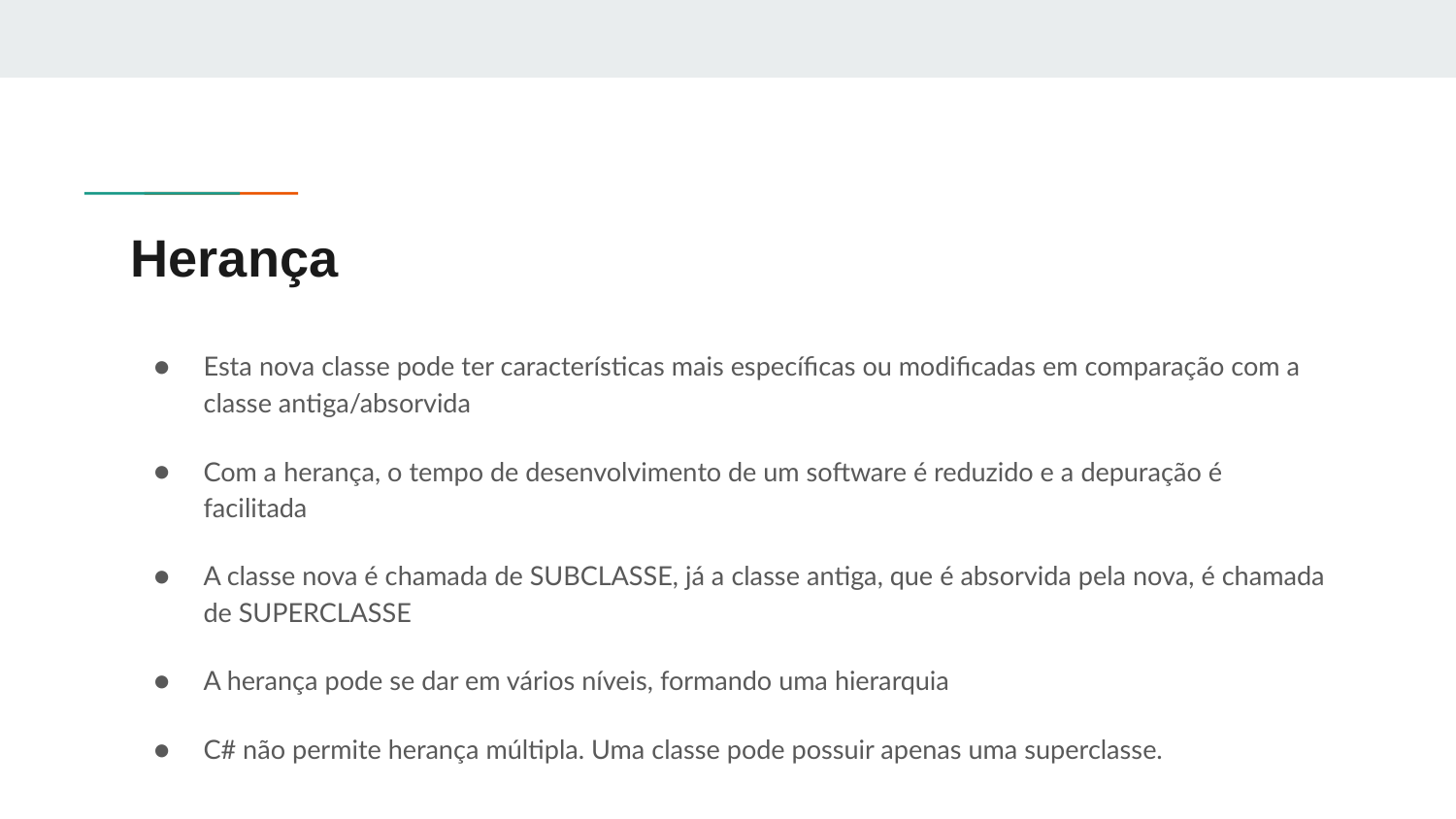

# Herança
Esta nova classe pode ter características mais específicas ou modificadas em comparação com a classe antiga/absorvida
Com a herança, o tempo de desenvolvimento de um software é reduzido e a depuração é facilitada
A classe nova é chamada de SUBCLASSE, já a classe antiga, que é absorvida pela nova, é chamada de SUPERCLASSE
A herança pode se dar em vários níveis, formando uma hierarquia
C# não permite herança múltipla. Uma classe pode possuir apenas uma superclasse.